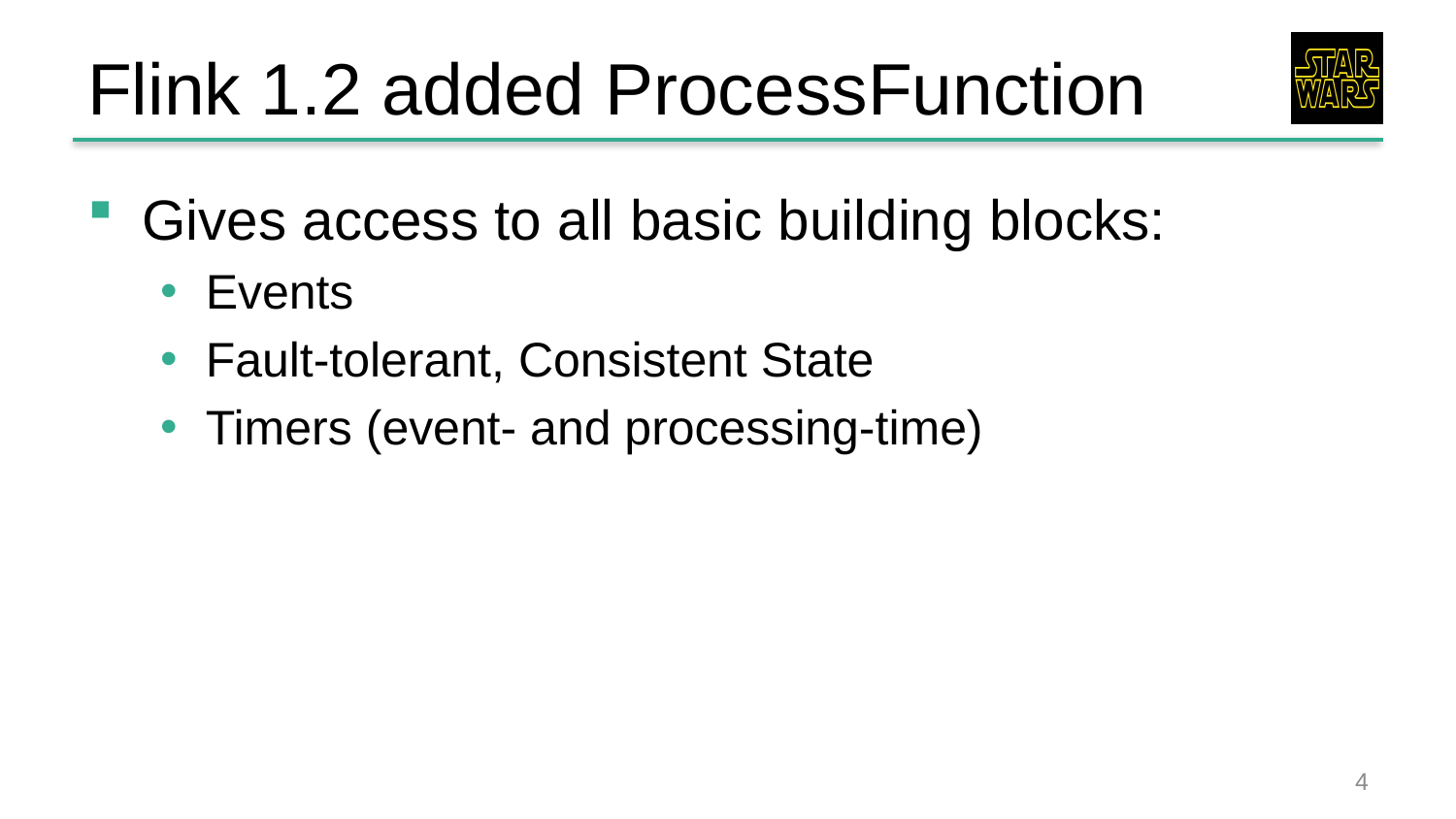

# Flink 1.2 added ProcessFunction
Gives access to all basic building blocks:
Events
Fault-tolerant, Consistent State
Timers (event- and processing-time)

4